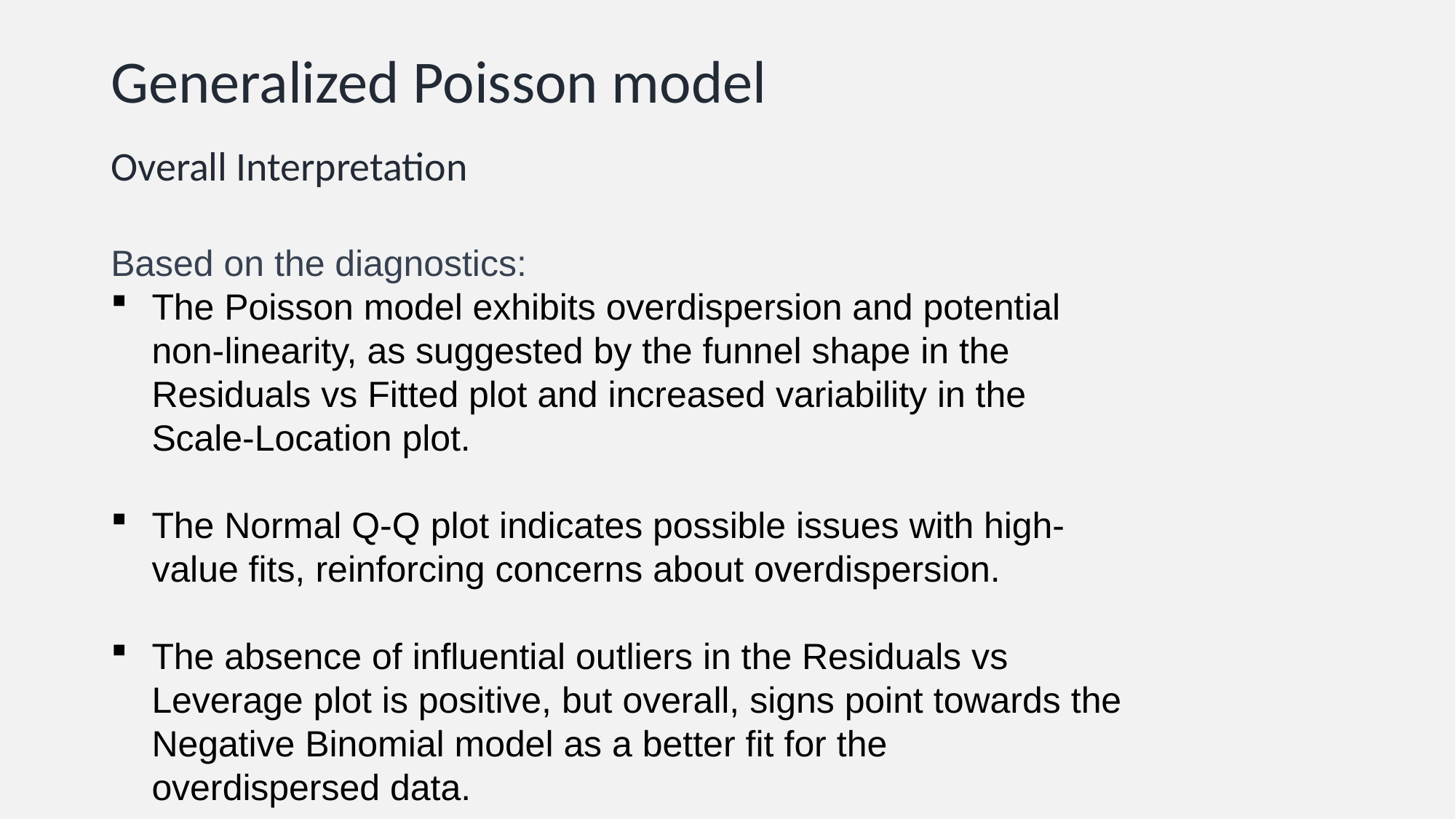

# Generalized Poisson model
Overall Interpretation
Based on the diagnostics:
The Poisson model exhibits overdispersion and potential non-linearity, as suggested by the funnel shape in the Residuals vs Fitted plot and increased variability in the Scale-Location plot.

The Normal Q-Q plot indicates possible issues with high-value fits, reinforcing concerns about overdispersion.

The absence of influential outliers in the Residuals vs Leverage plot is positive, but overall, signs point towards the Negative Binomial model as a better fit for the overdispersed data.